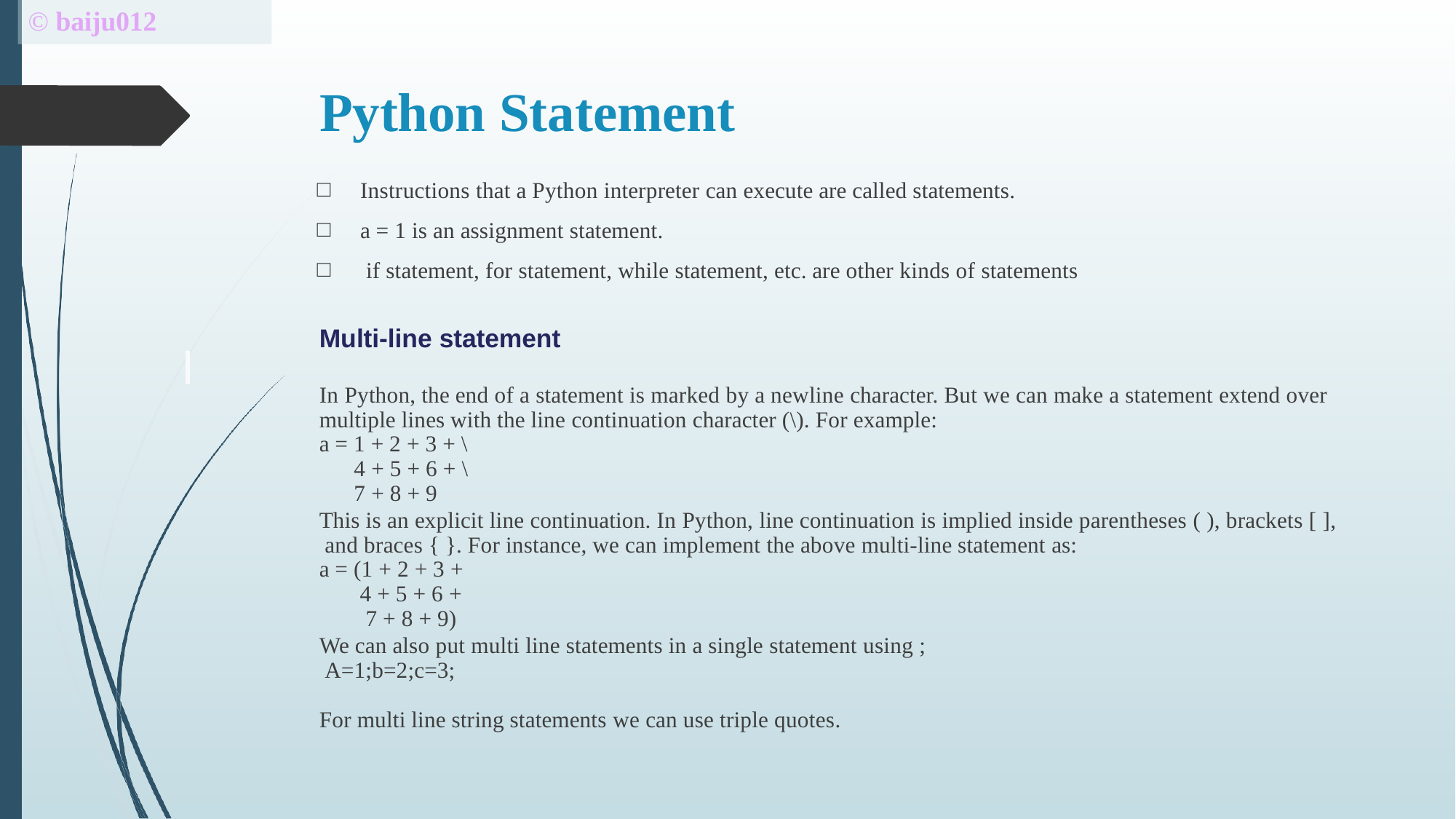

# © baiju012

Python Statement
Instructions that a Python interpreter can execute are called statements.
a = 1 is an assignment statement.
if statement, for statement, while statement, etc. are other kinds of statements

Multi-line statement

In Python, the end of a statement is marked by a newline character. But we can make a statement extend over  multiple lines with the line continuation character (\). For example:
a = 1 + 2 + 3 + \
4 + 5 + 6 + \
7 + 8 + 9
This is an explicit line continuation. In Python, line continuation is implied inside parentheses ( ), brackets [ ],  and braces { }. For instance, we can implement the above multi-line statement as:
a = (1 + 2 + 3 +
4 + 5 + 6 +
7 + 8 + 9)
We can also put multi line statements in a single statement using ;  A=1;b=2;c=3;
For multi line string statements we can use triple quotes.